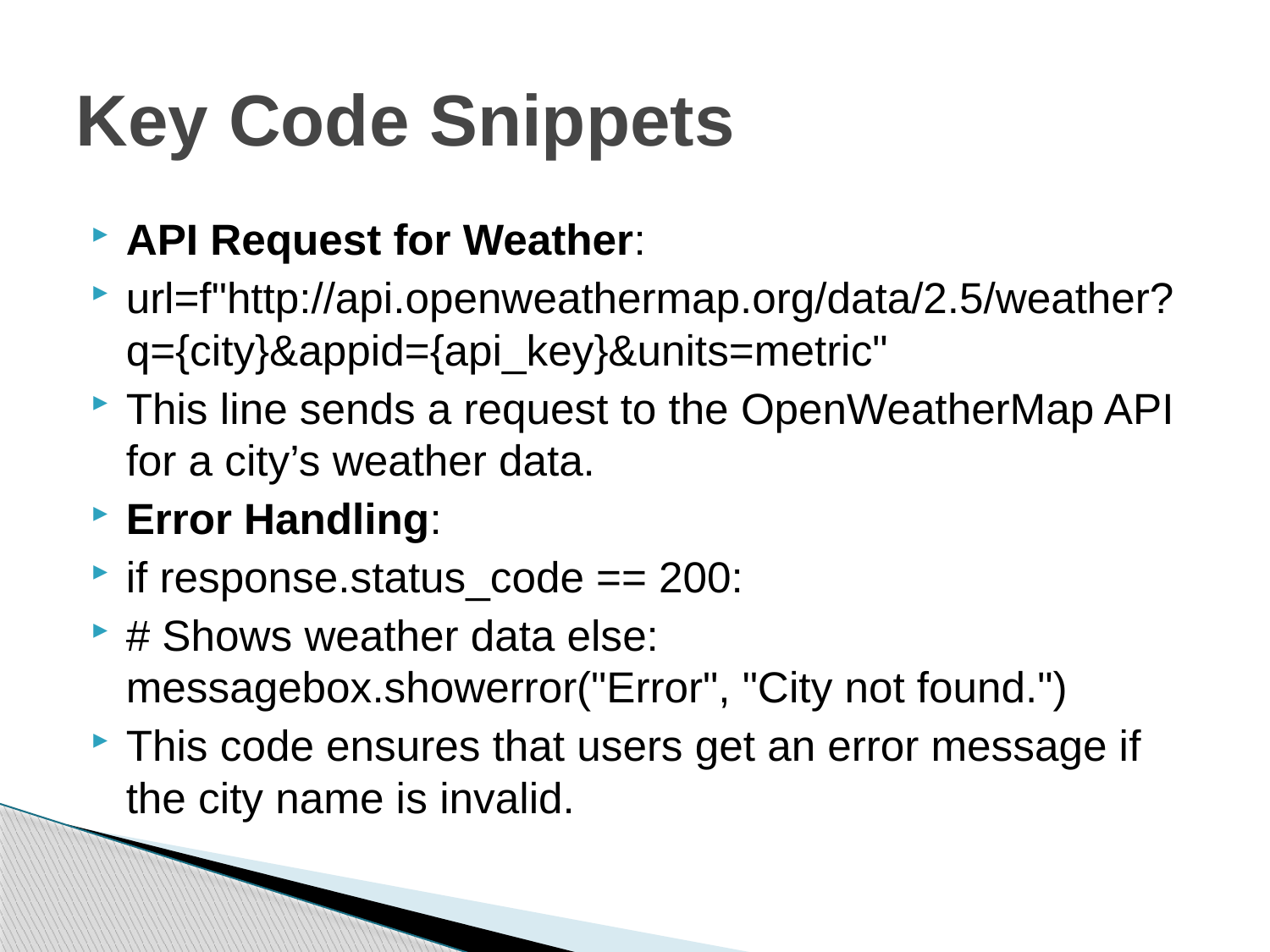

# Key Code Snippets
API Request for Weather:
url=f"http://api.openweathermap.org/data/2.5/weather?q={city}&appid={api_key}&units=metric"
This line sends a request to the OpenWeatherMap API for a city’s weather data.
Error Handling:
if response.status_code == 200:
# Shows weather data else: messagebox.showerror("Error", "City not found.")
This code ensures that users get an error message if the city name is invalid.